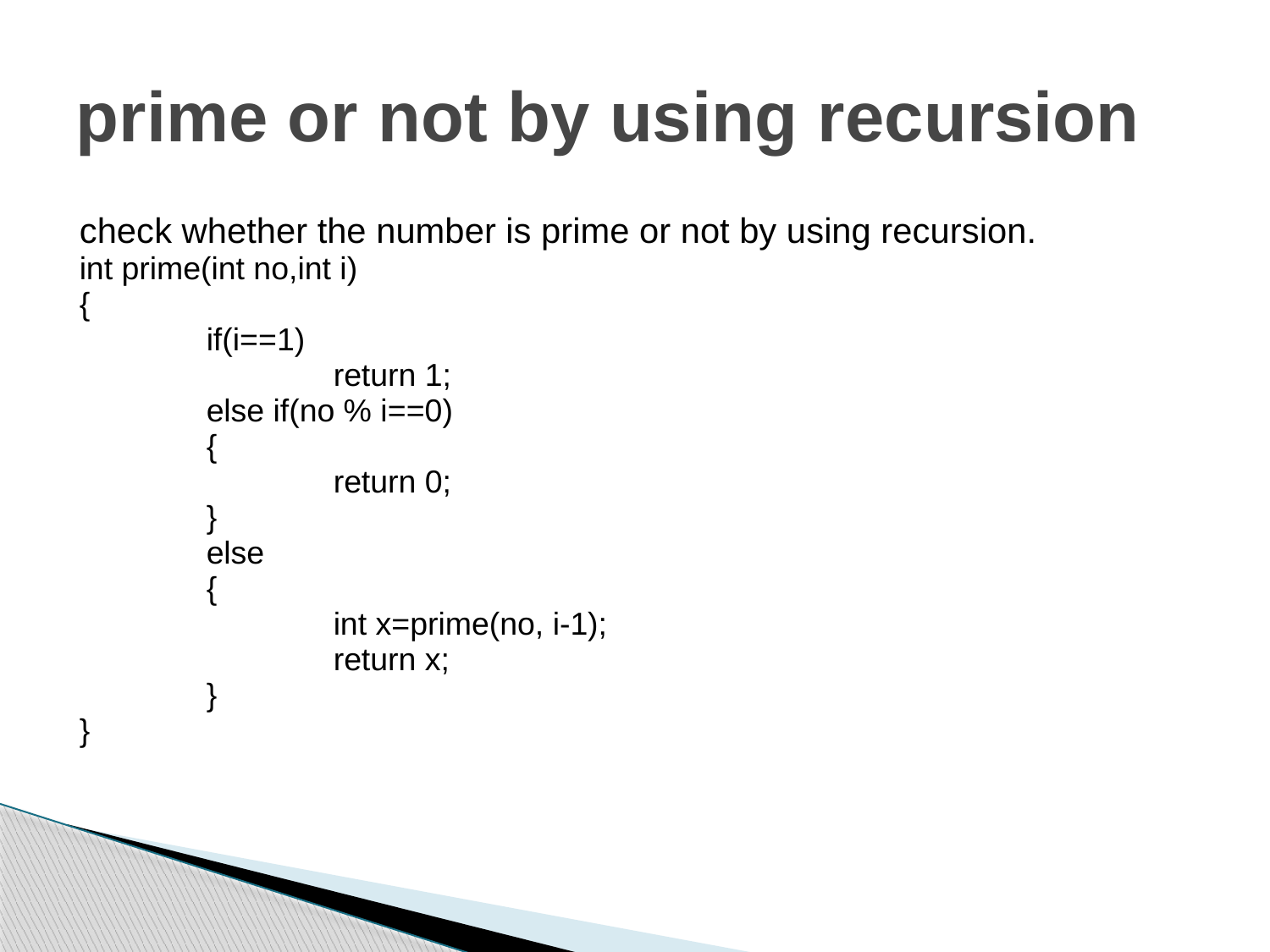

# prime or not by using recursion
| check whether the number is prime or not by using recursion. int prime(int no,int i) { if(i==1) return 1; else if(no % i==0) { return 0; } else { int x=prime(no, i-1); return x; } } |
| --- |